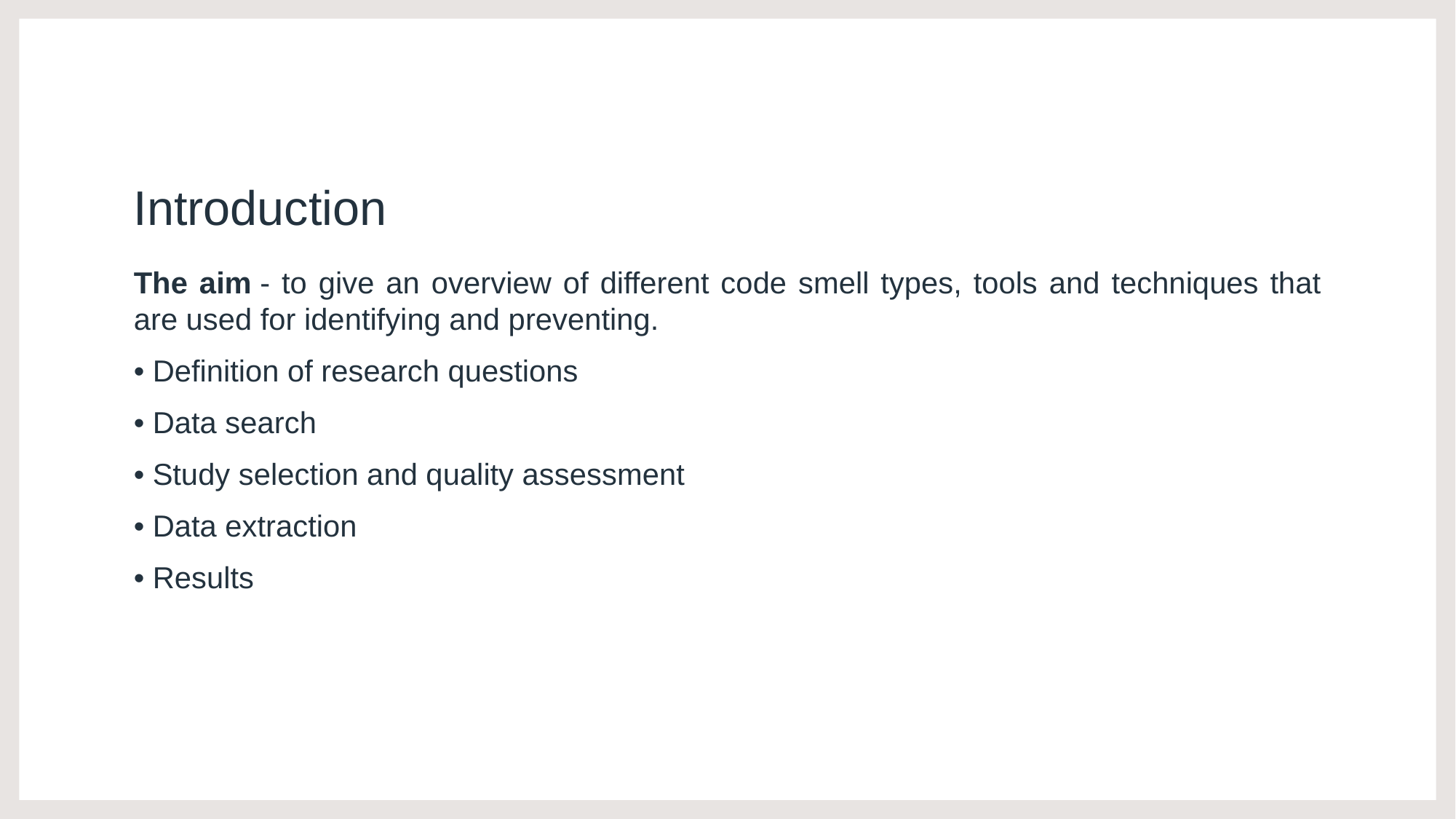

# Introduction
The aim - to give an overview of different code smell types, tools and techniques that are used for identifying and preventing.
• Definition of research questions
• Data search
• Study selection and quality assessment
• Data extraction
• Results